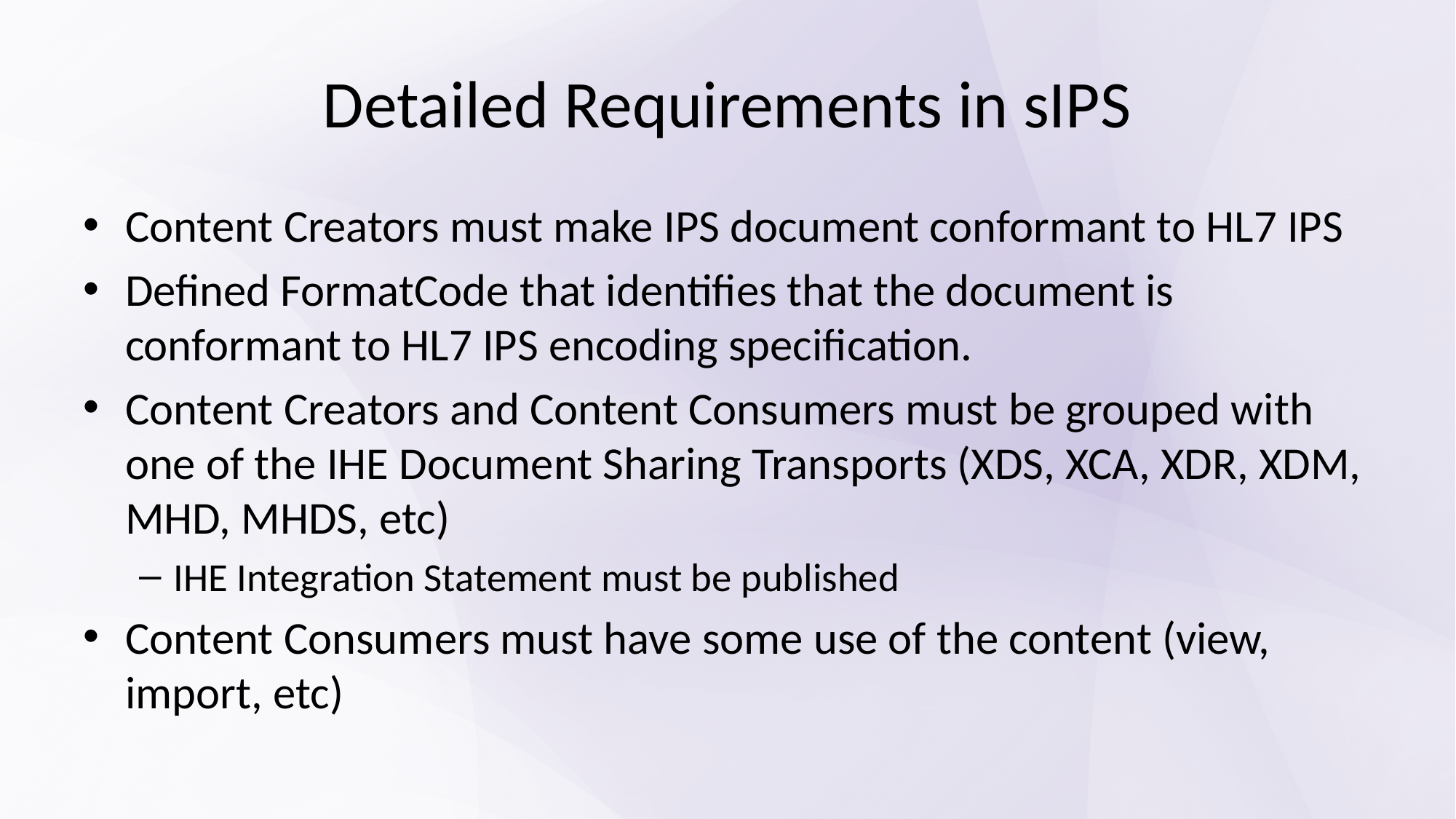

# Detailed Requirements in sIPS
Content Creators must make IPS document conformant to HL7 IPS
Defined FormatCode that identifies that the document is conformant to HL7 IPS encoding specification.
Content Creators and Content Consumers must be grouped with one of the IHE Document Sharing Transports (XDS, XCA, XDR, XDM, MHD, MHDS, etc)
IHE Integration Statement must be published
Content Consumers must have some use of the content (view, import, etc)